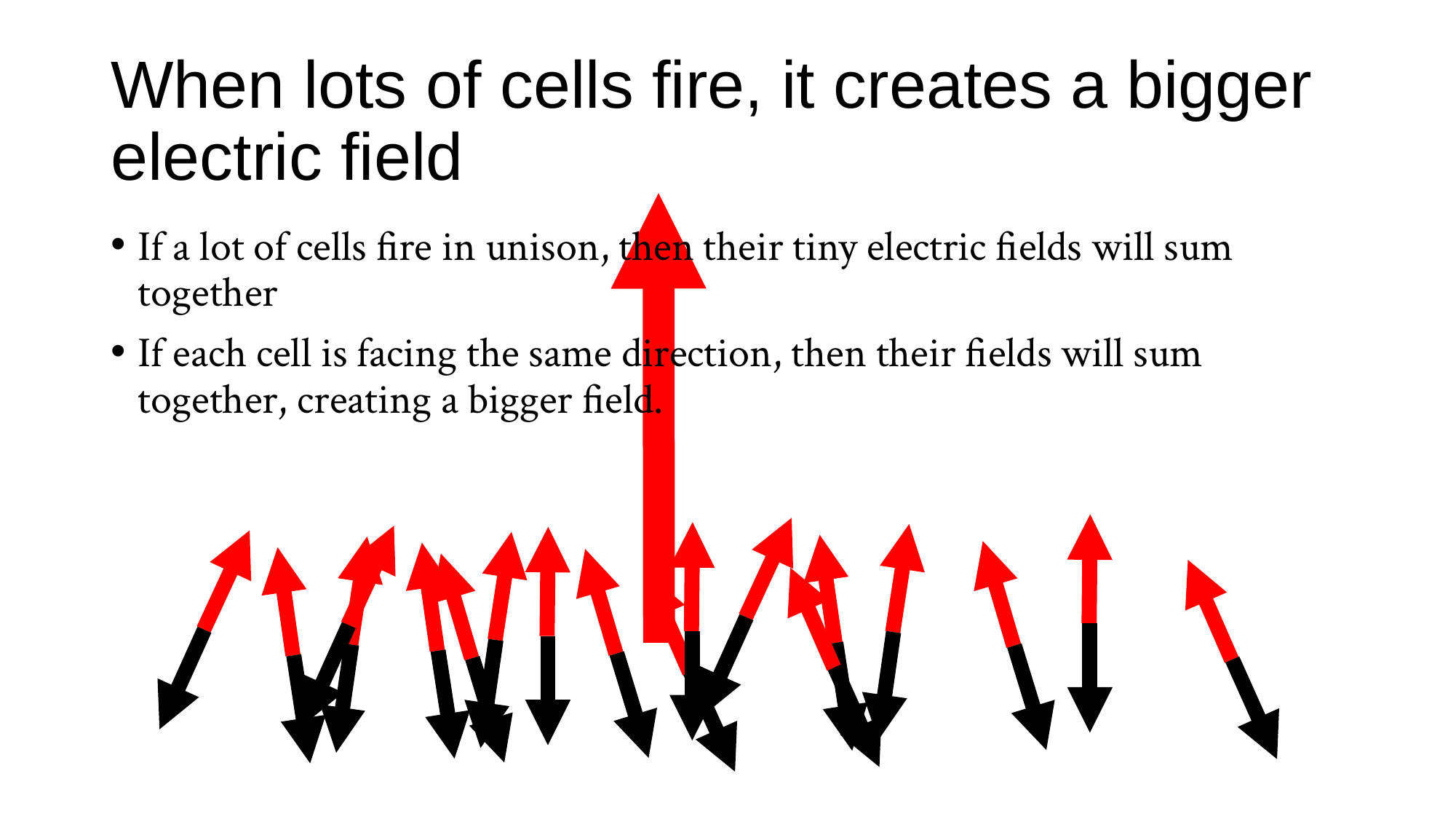

# When lots of cells fire, it creates a bigger electric field
If a lot of cells fire in unison, then their tiny electric fields will sum together
If each cell is facing the same direction, then their fields will sum together, creating a bigger field.